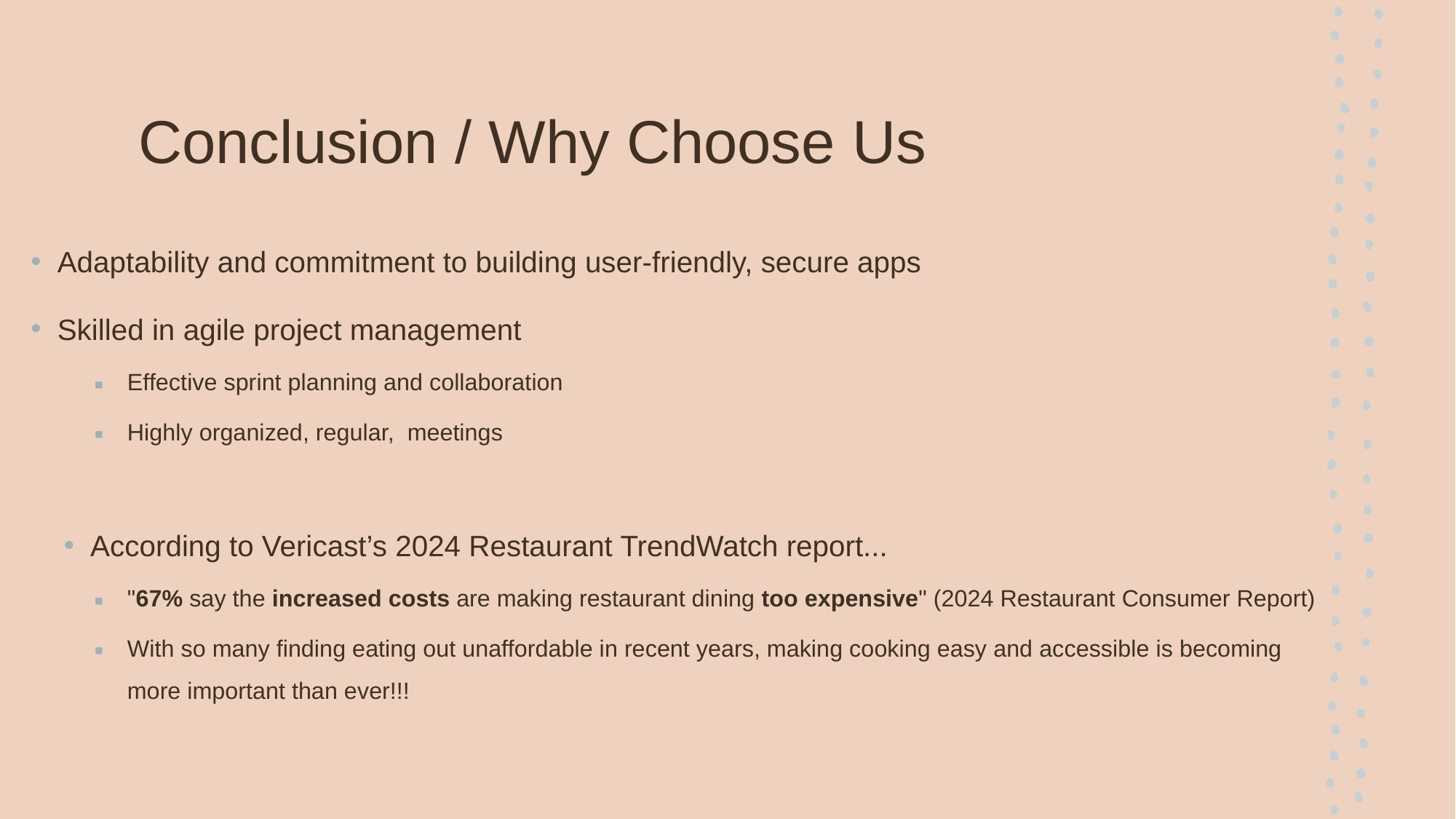

# Conclusion / Why Choose Us
Adaptability and commitment to building user-friendly, secure apps
Skilled in agile project management
Effective sprint planning and collaboration
Highly organized, regular,  meetings

According to Vericast’s 2024 Restaurant TrendWatch report...
"67% say the increased costs are making restaurant dining too expensive" (2024 Restaurant Consumer Report)
With so many finding eating out unaffordable in recent years, making cooking easy and accessible is becoming more important than ever!!!